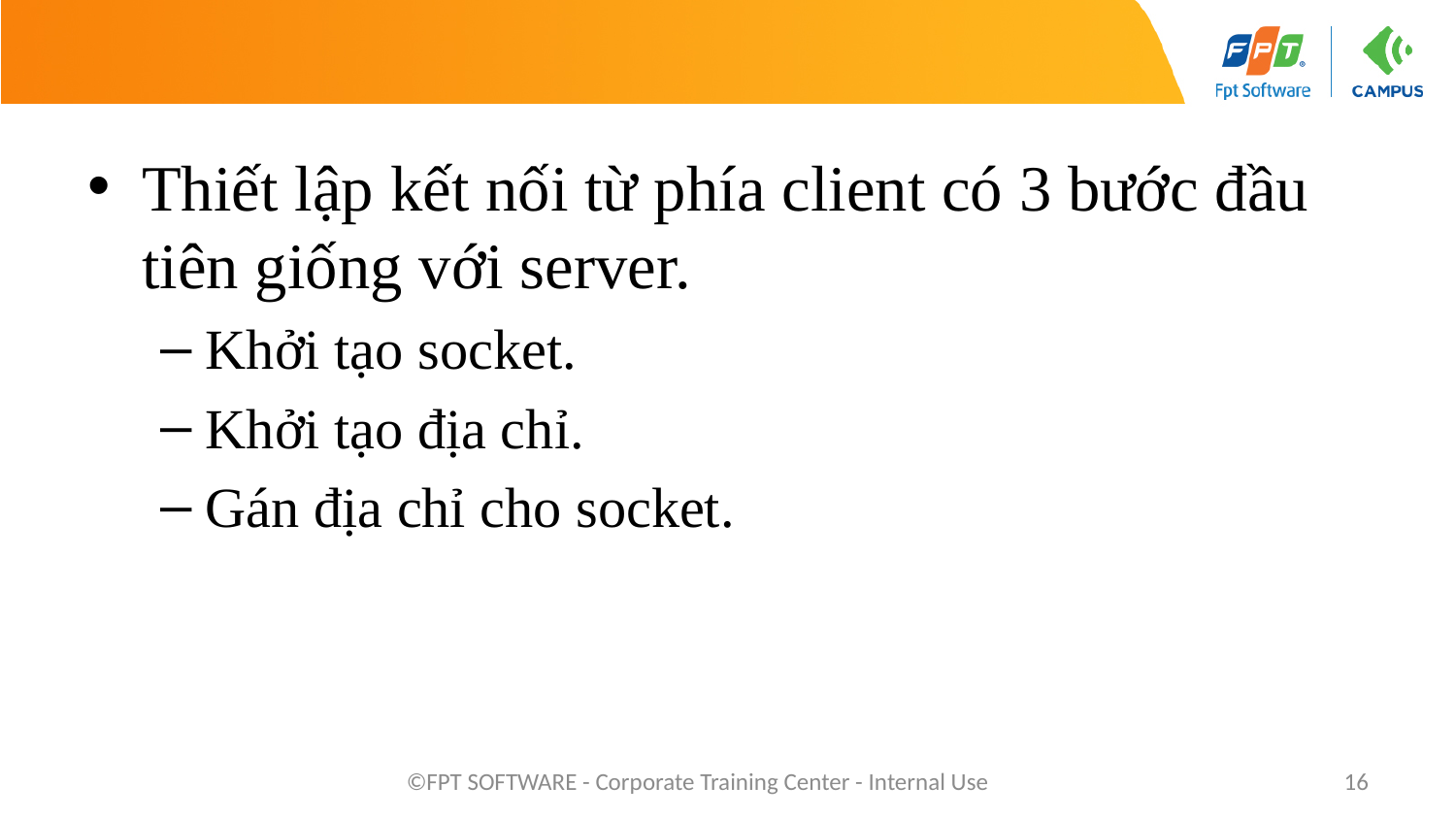

#
Thiết lập kết nối từ phía client có 3 bước đầu tiên giống với server.
Khởi tạo socket.
Khởi tạo địa chỉ.
Gán địa chỉ cho socket.
©FPT SOFTWARE - Corporate Training Center - Internal Use
16